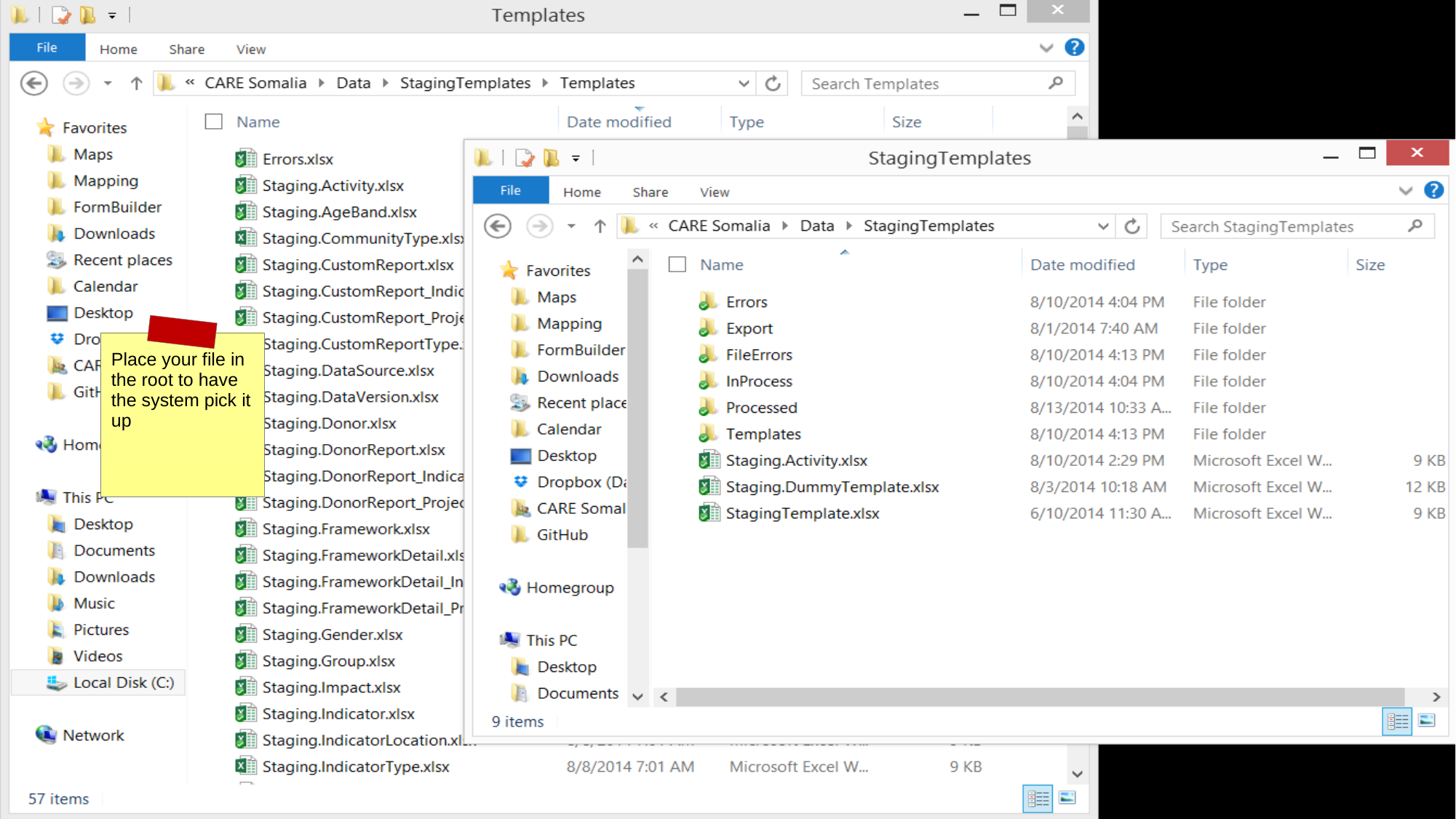

Place your file in the root to have the system pick it up